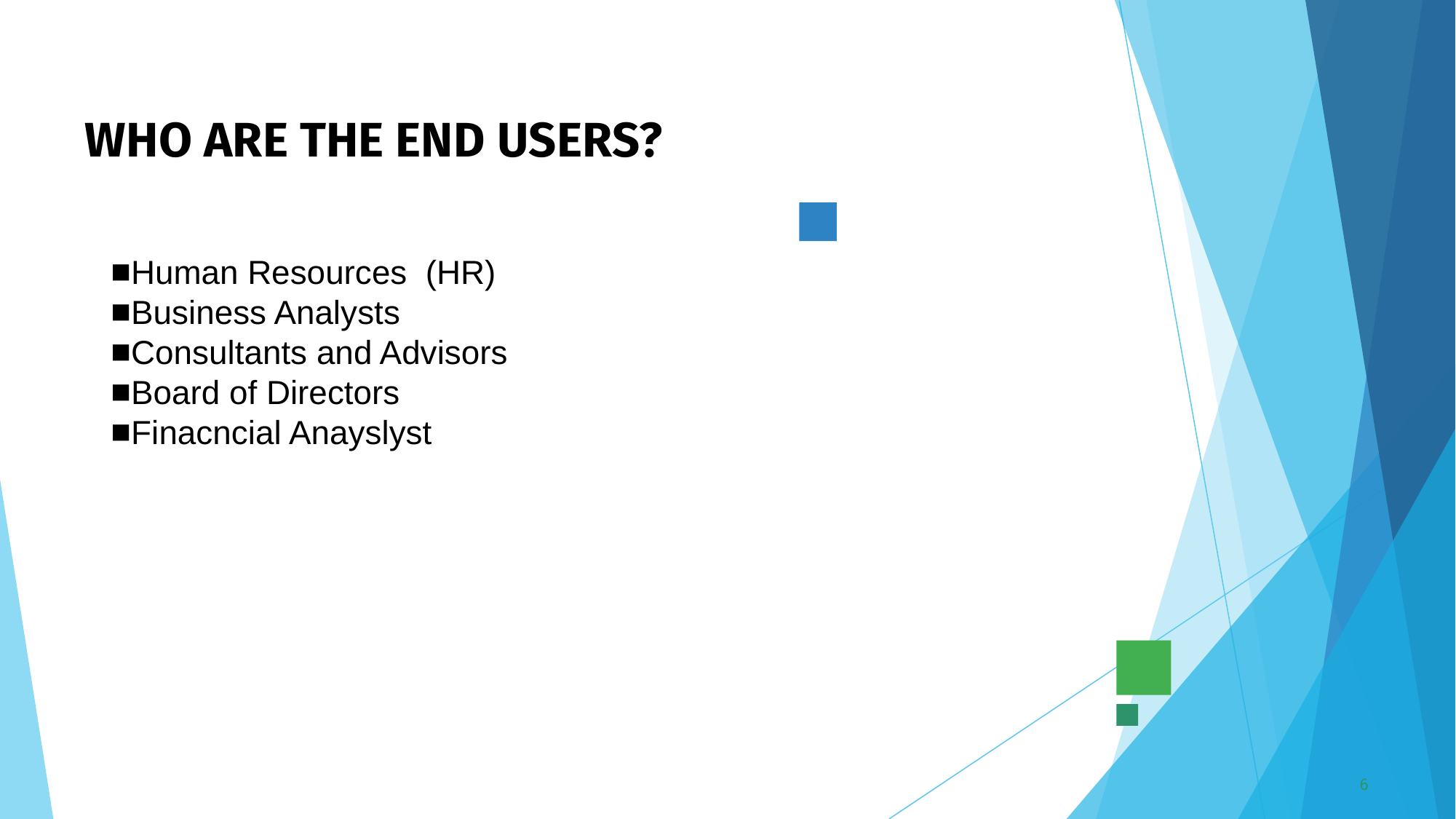

# WHO ARE THE END USERS?

Human Resources  (HR)
Business Analysts
Consultants and Advisors
Board of Directors
Finacncial Anayslyst

6